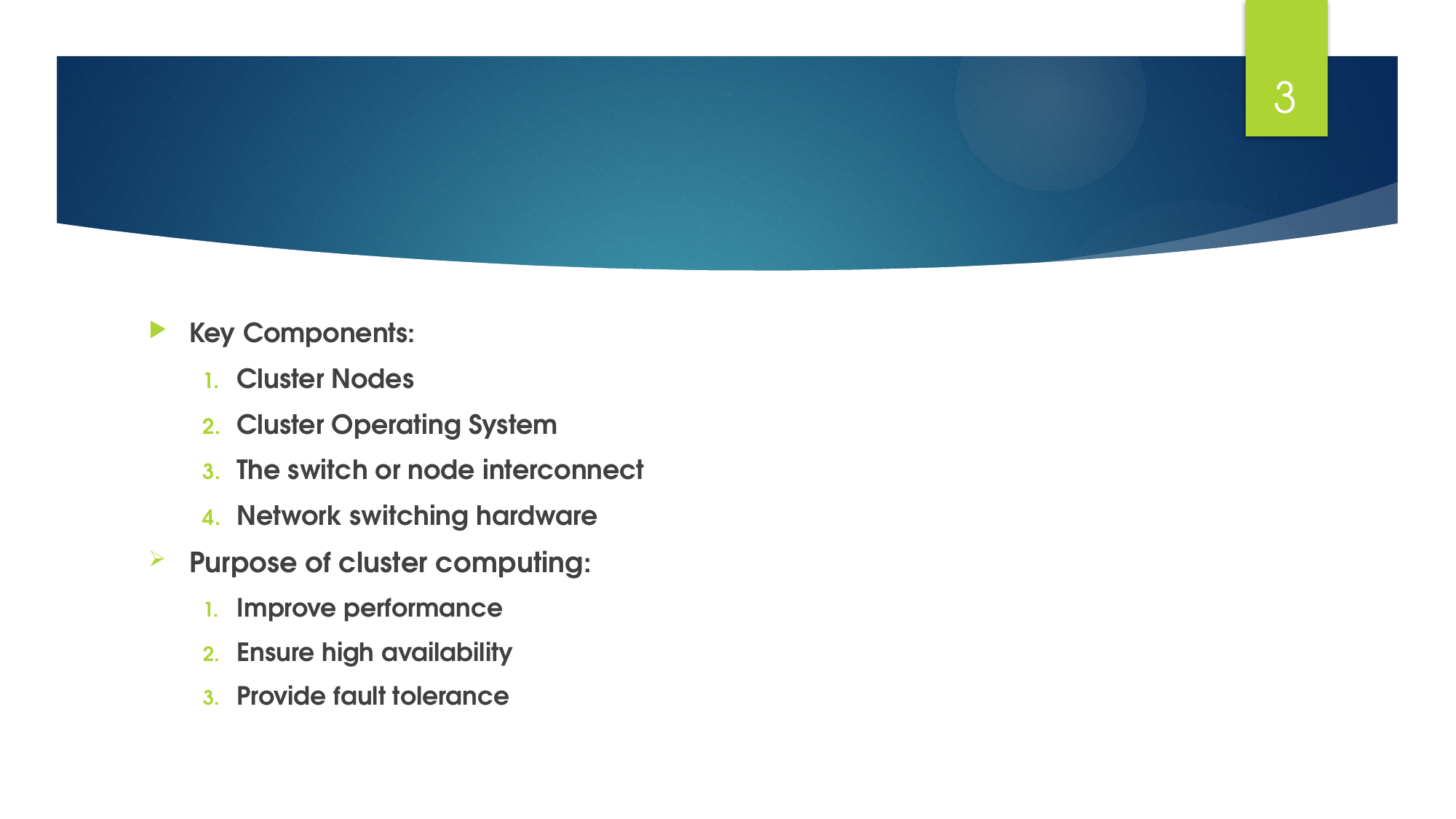

3
#
Key Components:
Cluster Nodes
Cluster Operating System
The switch or node interconnect
Network switching hardware
Purpose of cluster computing:
Improve performance
Ensure high availability
Provide fault tolerance